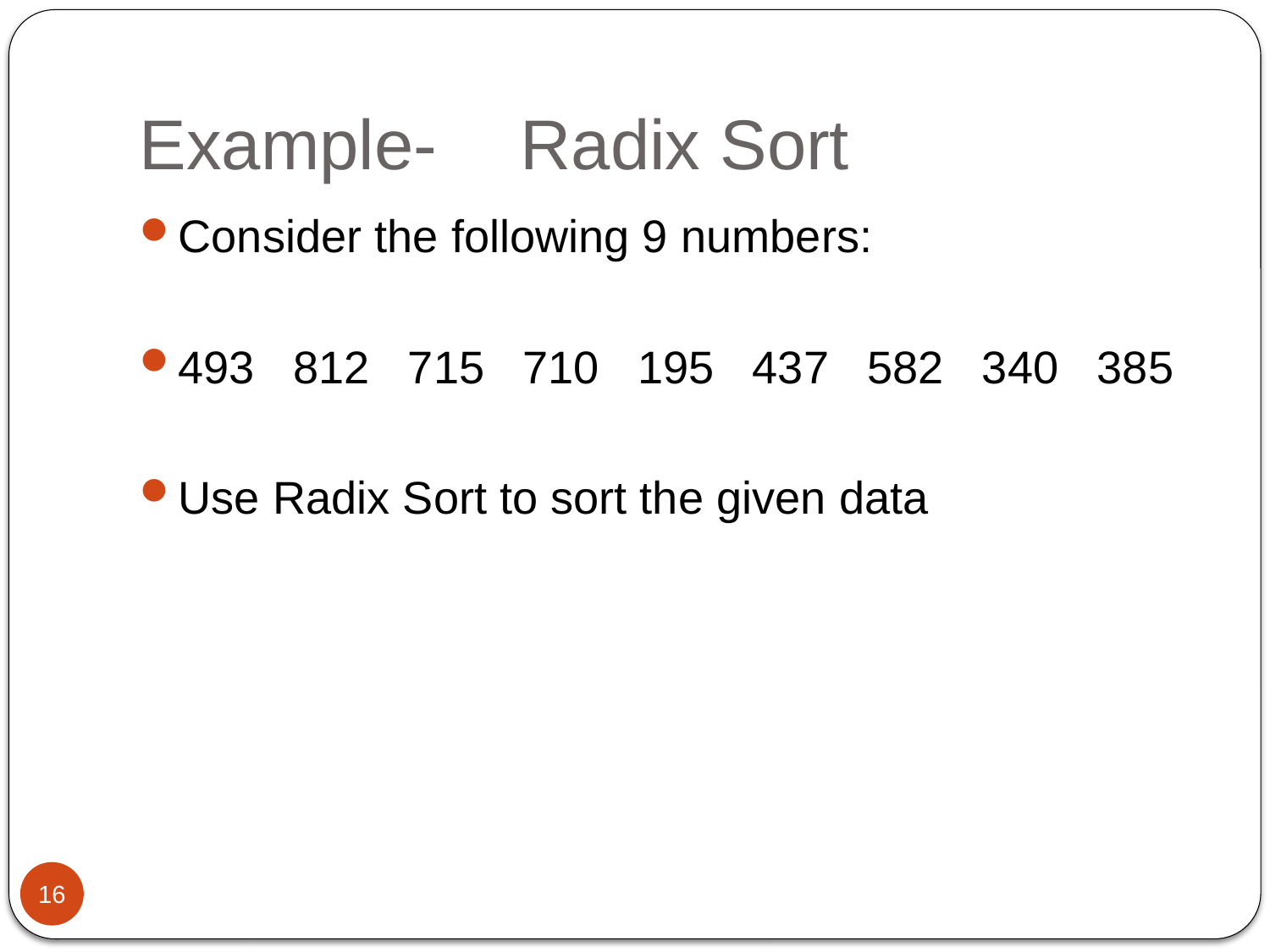

# Example-	Radix Sort
Consider the following 9 numbers:

493   812   715   710   195   437   582   340   385

Use Radix Sort to sort the given data
16